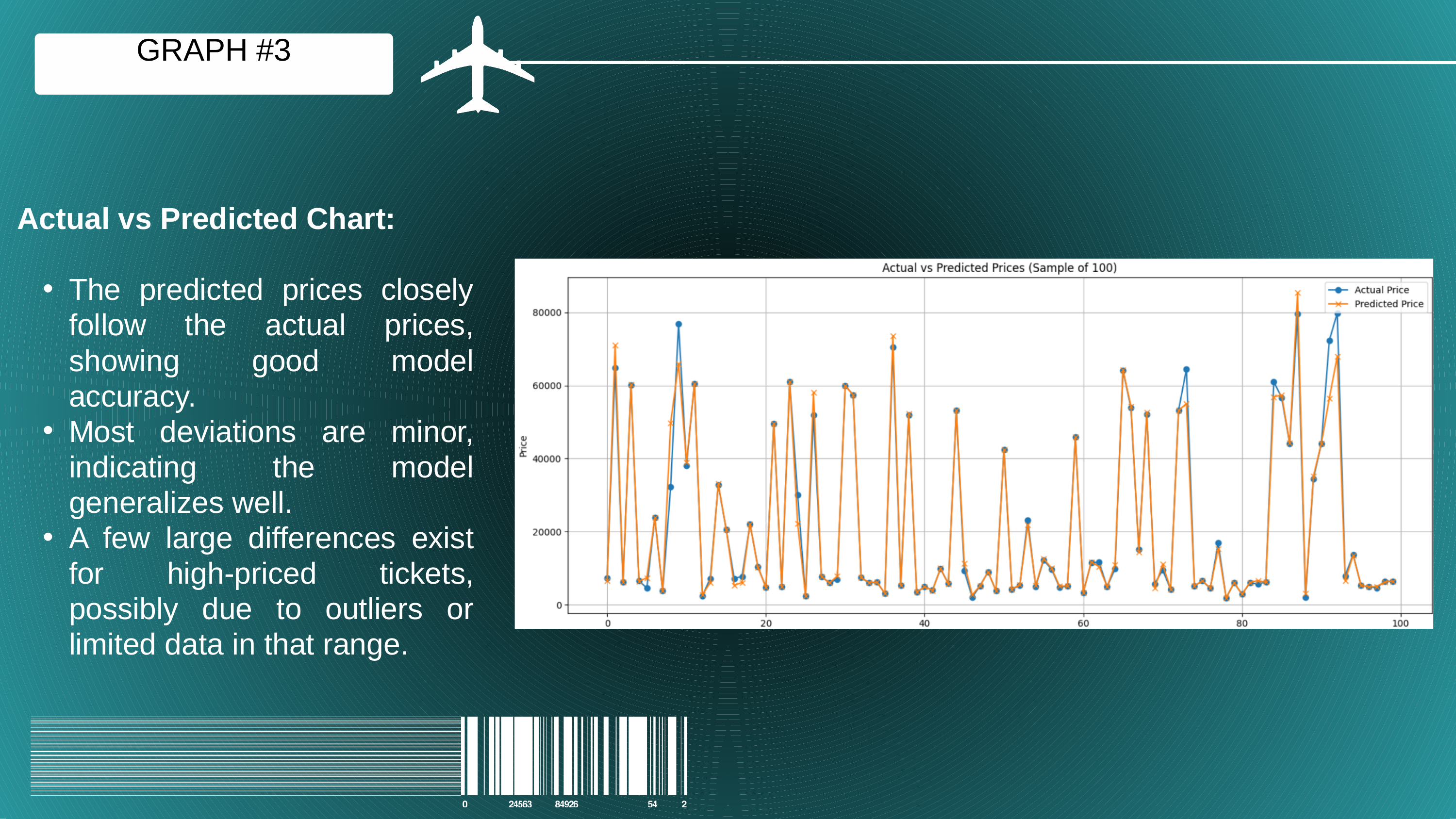

GRAPH #3

Actual vs Predicted Chart:

The predicted prices closely follow the actual prices, showing good model accuracy.
Most deviations are minor, indicating the model generalizes well.
A few large differences exist for high-priced tickets, possibly due to outliers or limited data in that range.